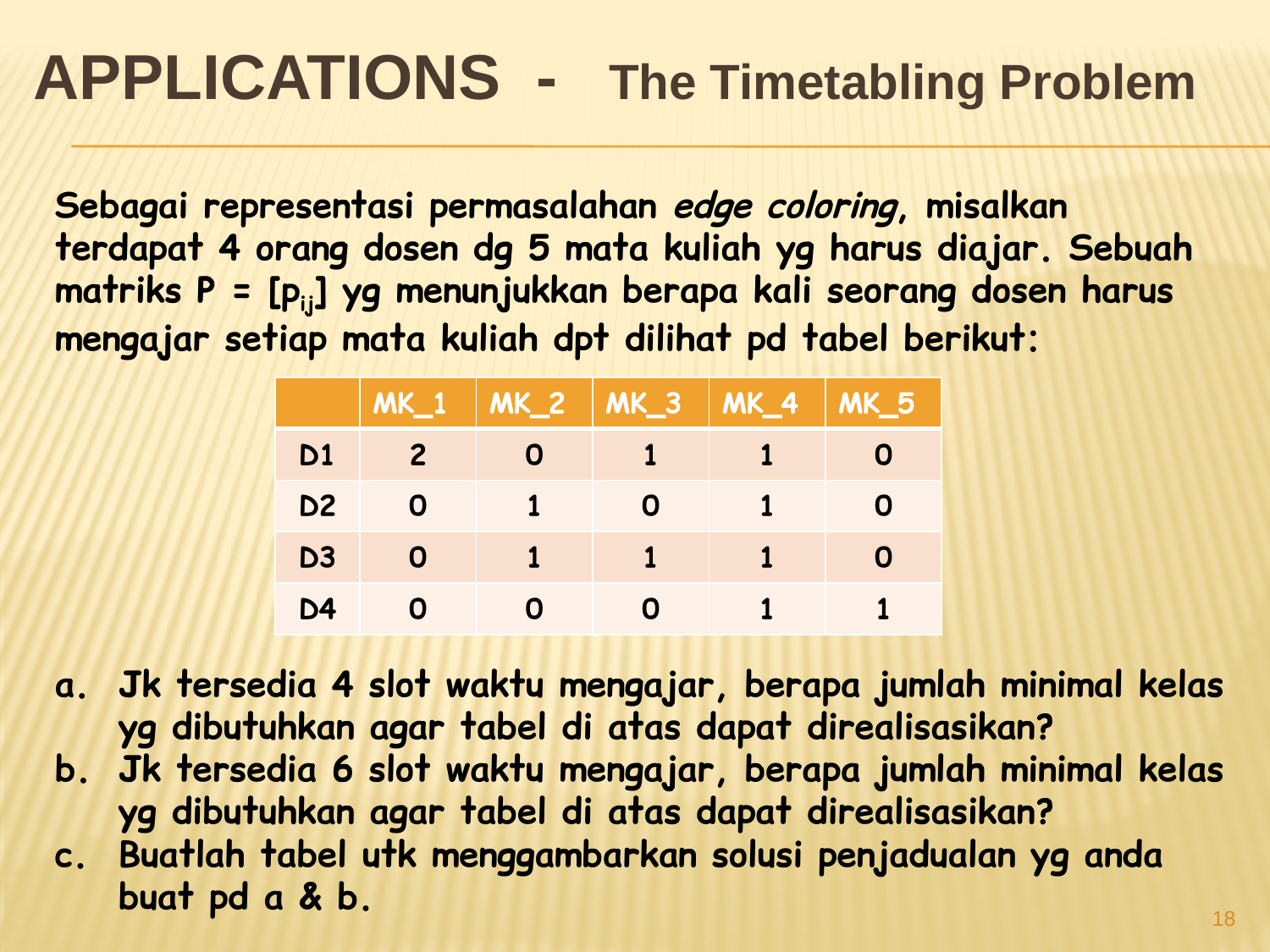

# APPLICATIONS  -    The Timetabling Problem
Sebagai representasi permasalahan edge coloring, misalkan terdapat 4 orang dosen dg 5 mata kuliah yg harus diajar. Sebuah matriks P = [pij] yg menunjukkan berapa kali seorang dosen harus mengajar setiap mata kuliah dpt dilihat pd tabel berikut:
|  | MK\_1 | MK\_2 | MK\_3 | MK\_4 | MK\_5 |
| --- | --- | --- | --- | --- | --- |
| D1 | 2 | 0 | 1 | 1 | 0 |
| D2 | 0 | 1 | 0 | 1 | 0 |
| D3 | 0 | 1 | 1 | 1 | 0 |
| D4 | 0 | 0 | 0 | 1 | 1 |
Jk tersedia 4 slot waktu mengajar, berapa jumlah minimal kelas yg dibutuhkan agar tabel di atas dapat direalisasikan?
Jk tersedia 6 slot waktu mengajar, berapa jumlah minimal kelas yg dibutuhkan agar tabel di atas dapat direalisasikan?
Buatlah tabel utk menggambarkan solusi penjadualan yg anda buat pd a & b.
18